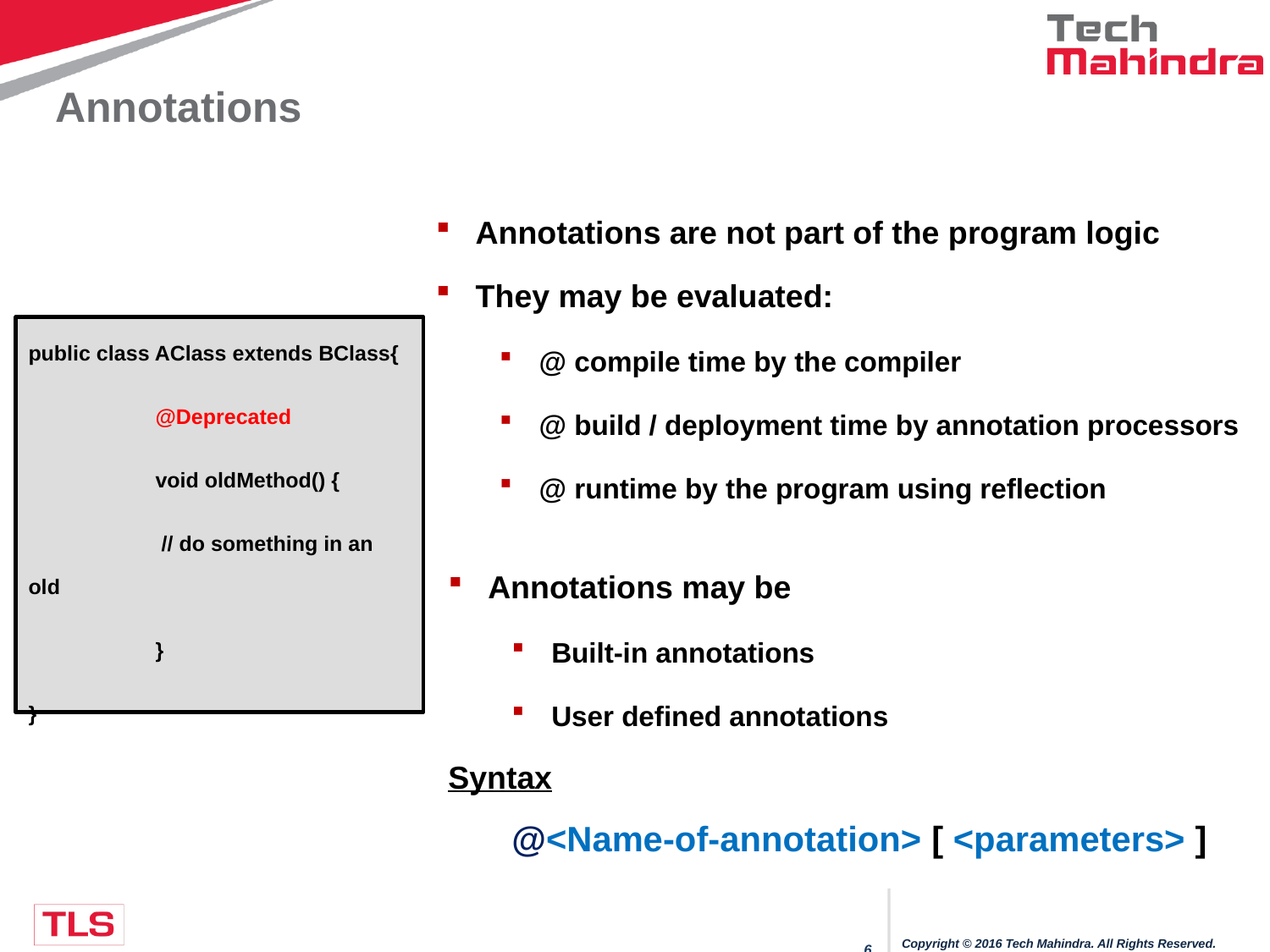

# Annotations
Annotations are not part of the program logic
They may be evaluated:
@ compile time by the compiler
@ build / deployment time by annotation processors
@ runtime by the program using reflection
public class AClass extends BClass{
	@Deprecated
	void oldMethod() {
	 // do something in an old
	}
}
Annotations may be
Built-in annotations
User defined annotations
Syntax
@<Name-of-annotation> [ <parameters> ]
Copyright © 2016 Tech Mahindra. All Rights Reserved.